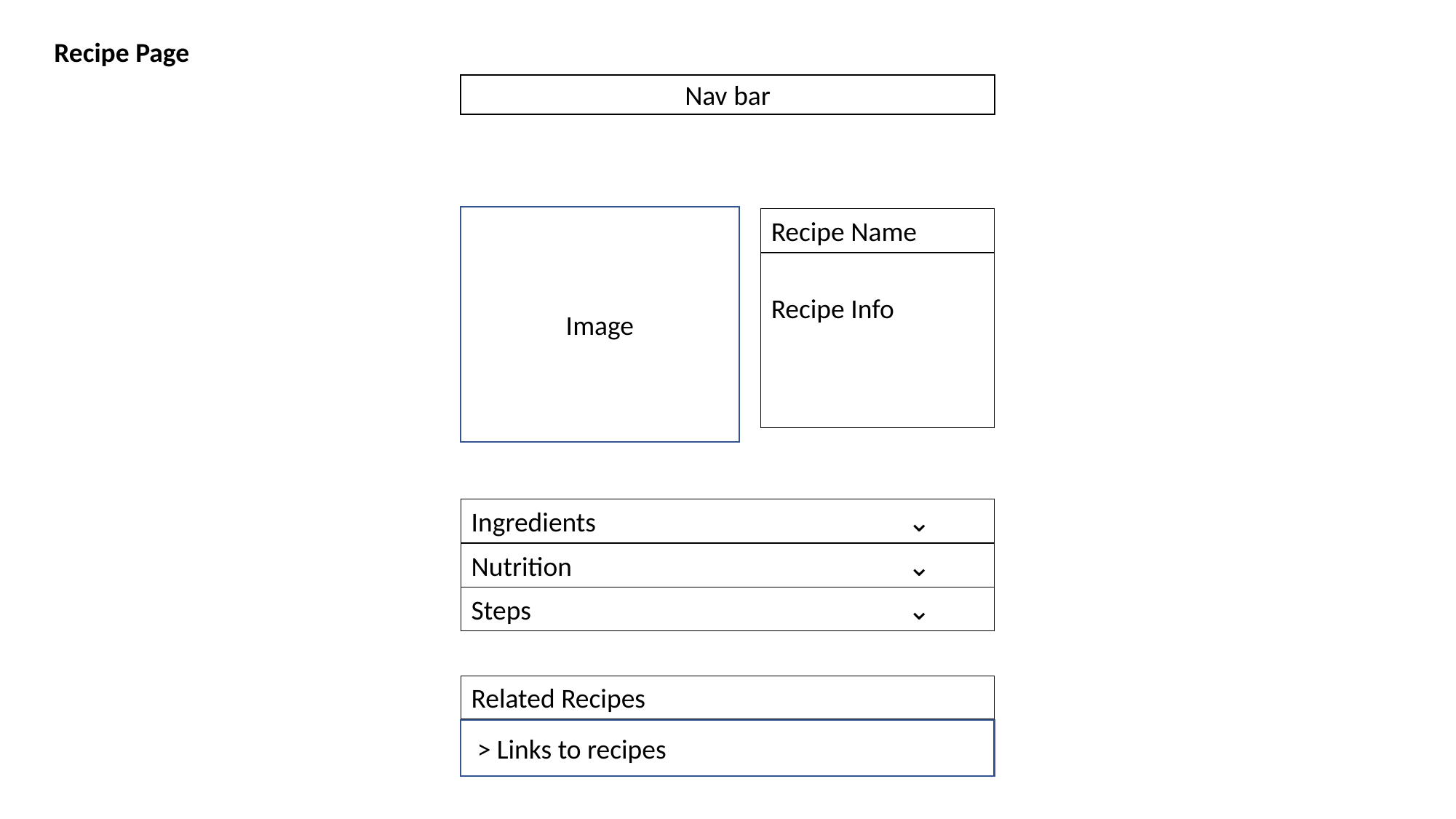

Recipe Page
Nav bar
Image
Recipe Name

Recipe Info

Ingredients   			⌄
Nutrition				⌄
Steps				⌄
Related Recipes
 > Links to recipes